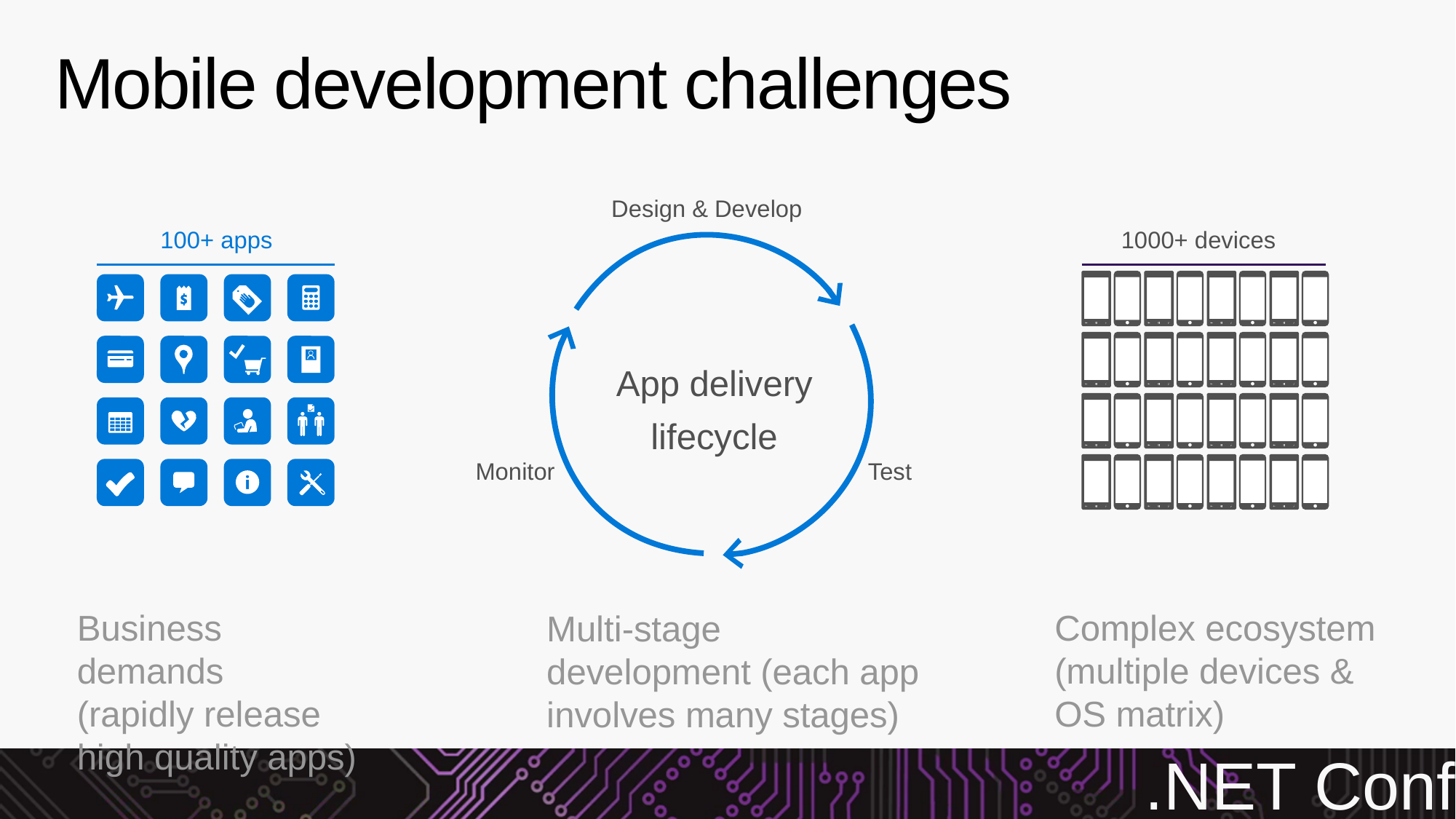

# Mobile development challenges
Design & Develop

Monitor
Test
100+ apps
1000+ devices

App delivery lifecycle
Business demands
(rapidly release high quality apps)
Complex ecosystem (multiple devices & OS matrix)
Multi-stage development (each app involves many stages)